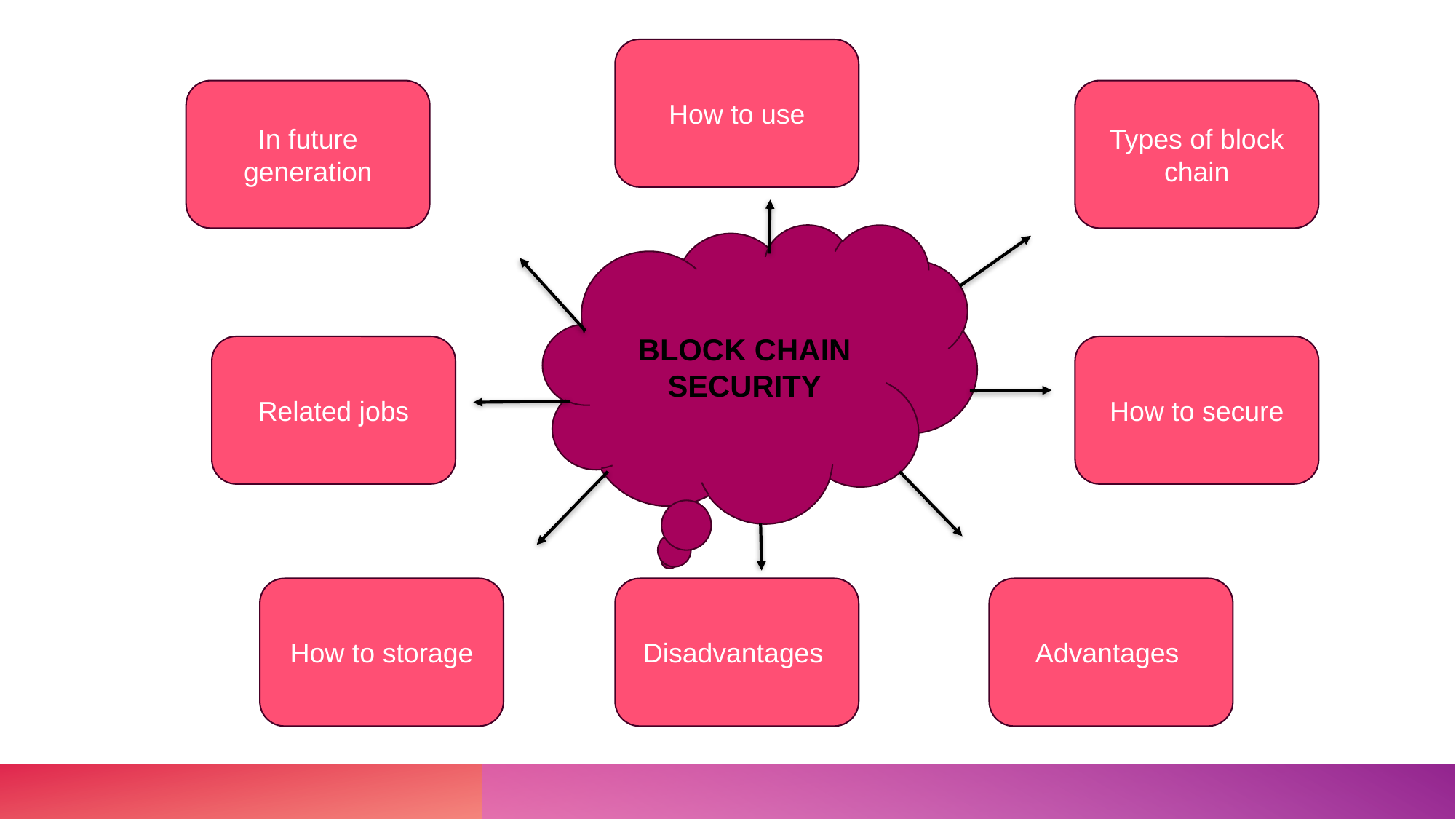

How to use
In future generation
Types of block chain
BLOCK CHAIN SECURITY
How to secure
Related jobs
How to storage
Advantages
Disadvantages